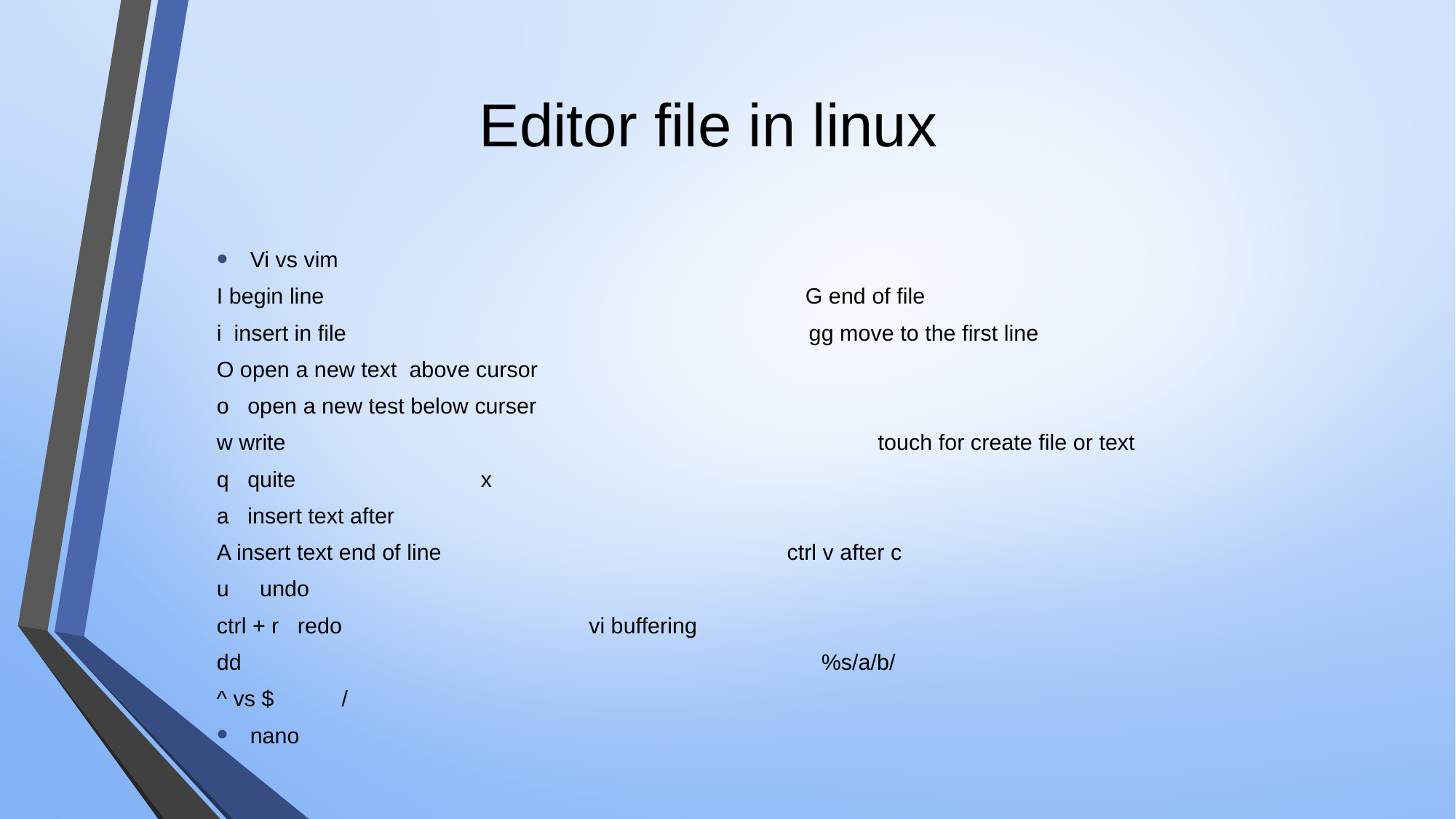

# Editor file in linux
Vi vs vim
I begin line                                                                              G end of file
i  insert in file                                                                           gg move to the first line
O open a new text  above cursor
o   open a new test below curser
w write                                                                                                touch for create file or text
q   quite                              x
a   insert text after
A insert text end of line                                                        ctrl v after c
u     undo
ctrl + r   redo                                        vi buffering
dd                                                                                              %s/a/b/
^ vs $           /
nano